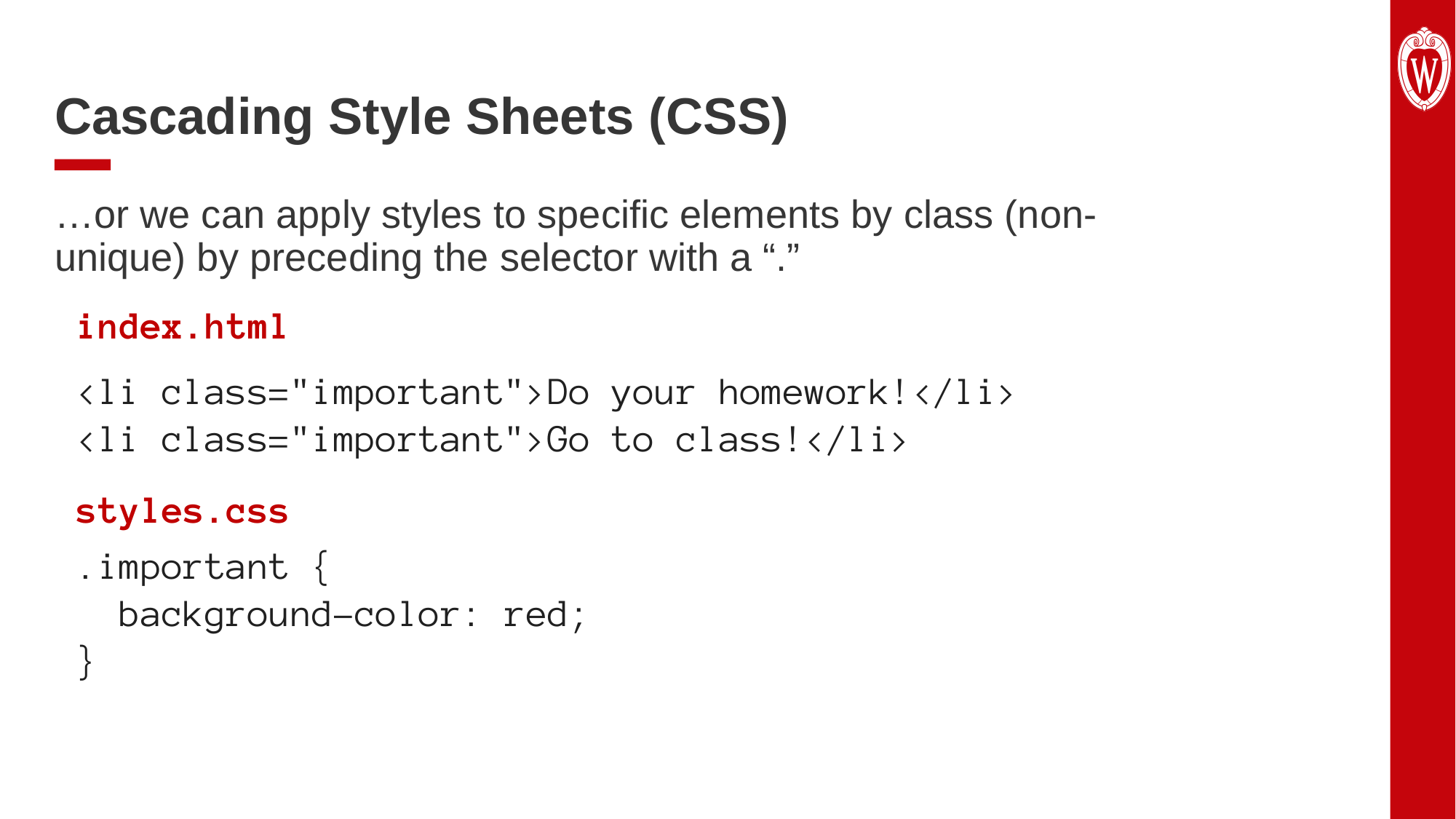

# Cascading Style Sheets (CSS)
…or we can apply styles to specific elements by class (non-unique) by preceding the selector with a “.”
index.html
<li class="important">Do your homework!</li>
<li class="important">Go to class!</li>
styles.css
.important {
  background-color: red;
}